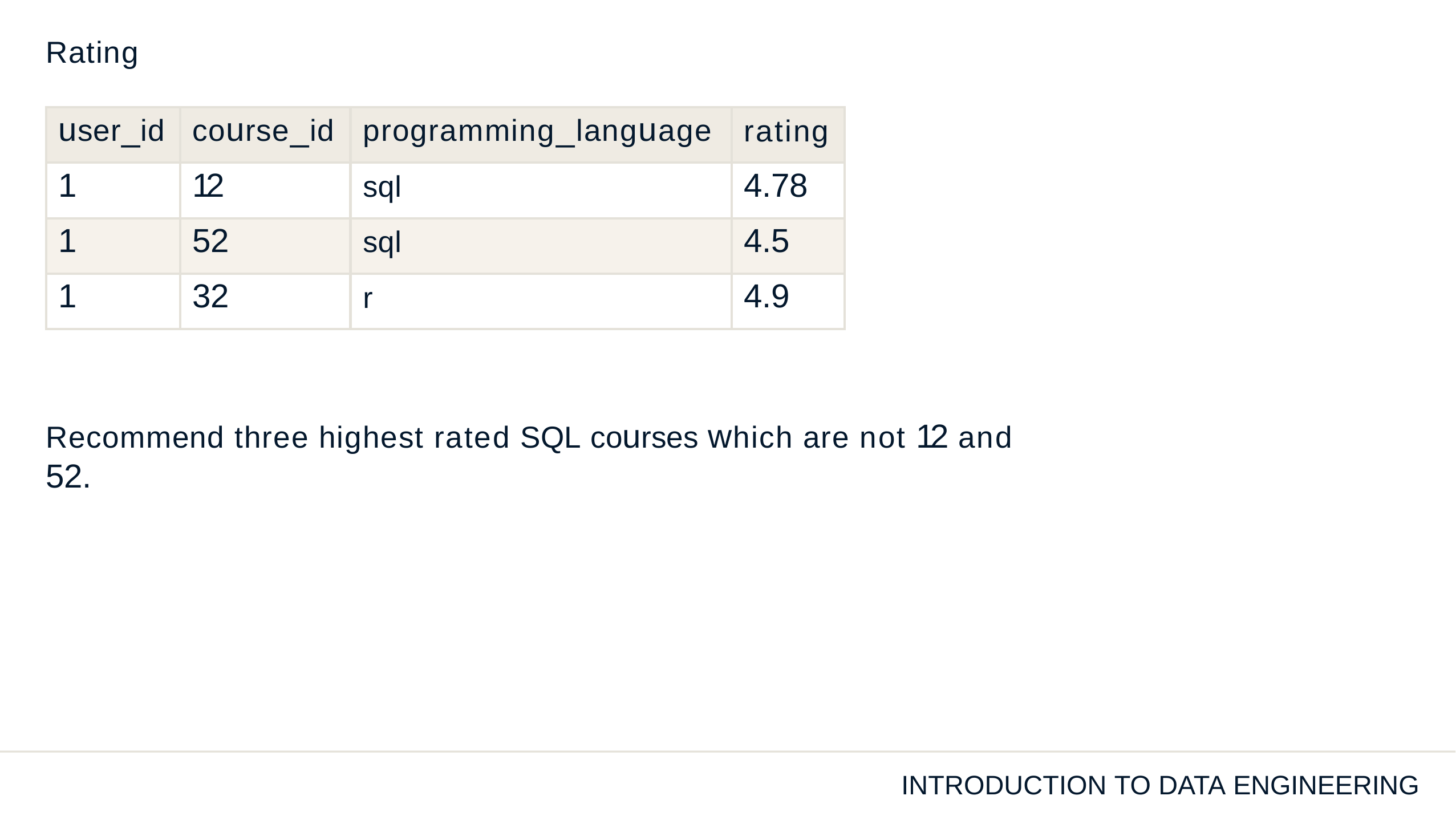

# Rating
| user\_id | course\_id | programming\_language | rating |
| --- | --- | --- | --- |
| 1 | 12 | sql | 4.78 |
| 1 | 52 | sql | 4.5 |
| 1 | 32 | r | 4.9 |
Recommend three highest rated SQL courses which are not 12 and 52.
INTRODUCTION TO DATA ENGINEERING